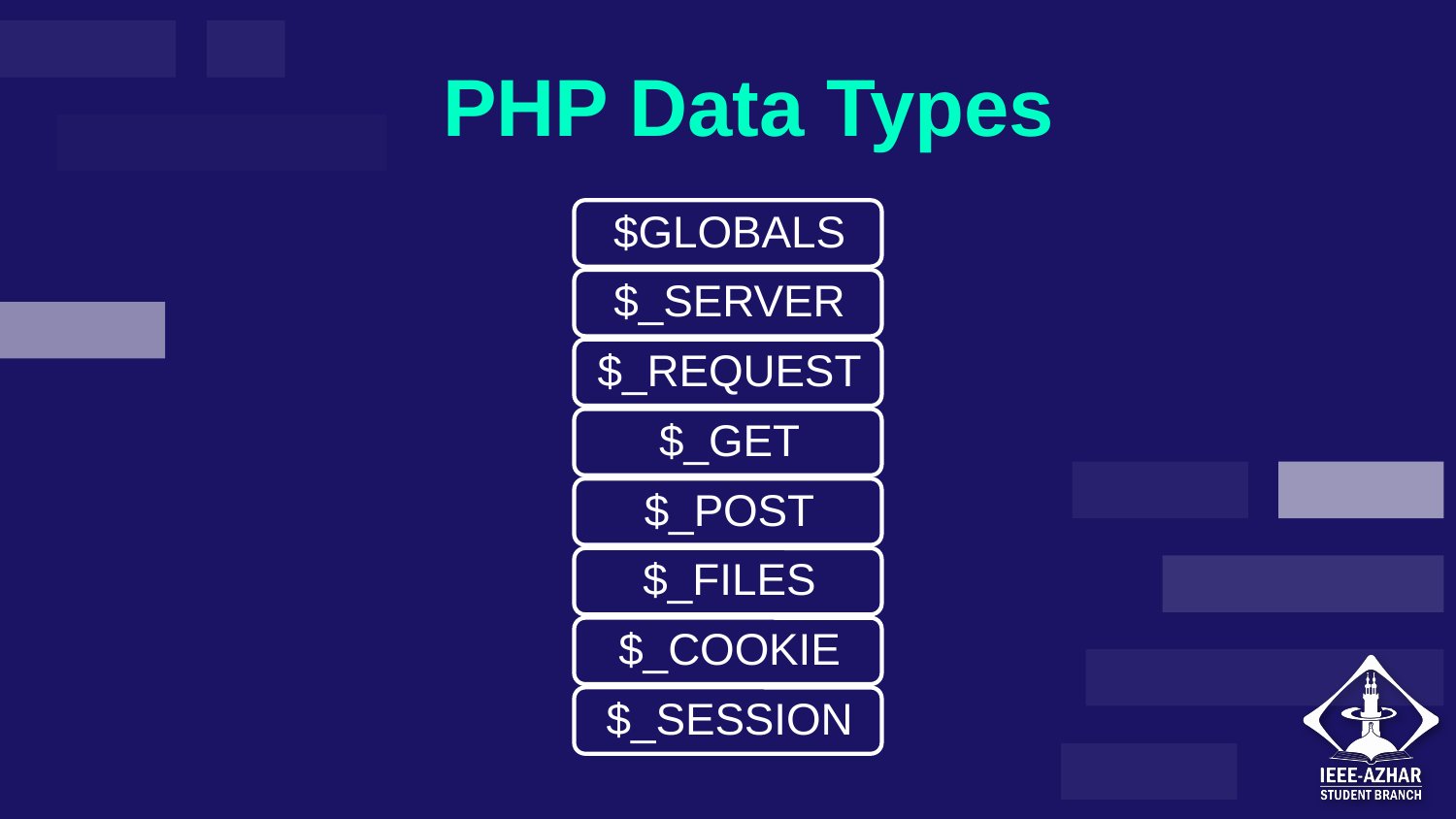

# PHP Data Types
$GLOBALS
$_SERVER
$_REQUEST
$_GET
$_POST
$_FILES
$_COOKIE
$_SESSION